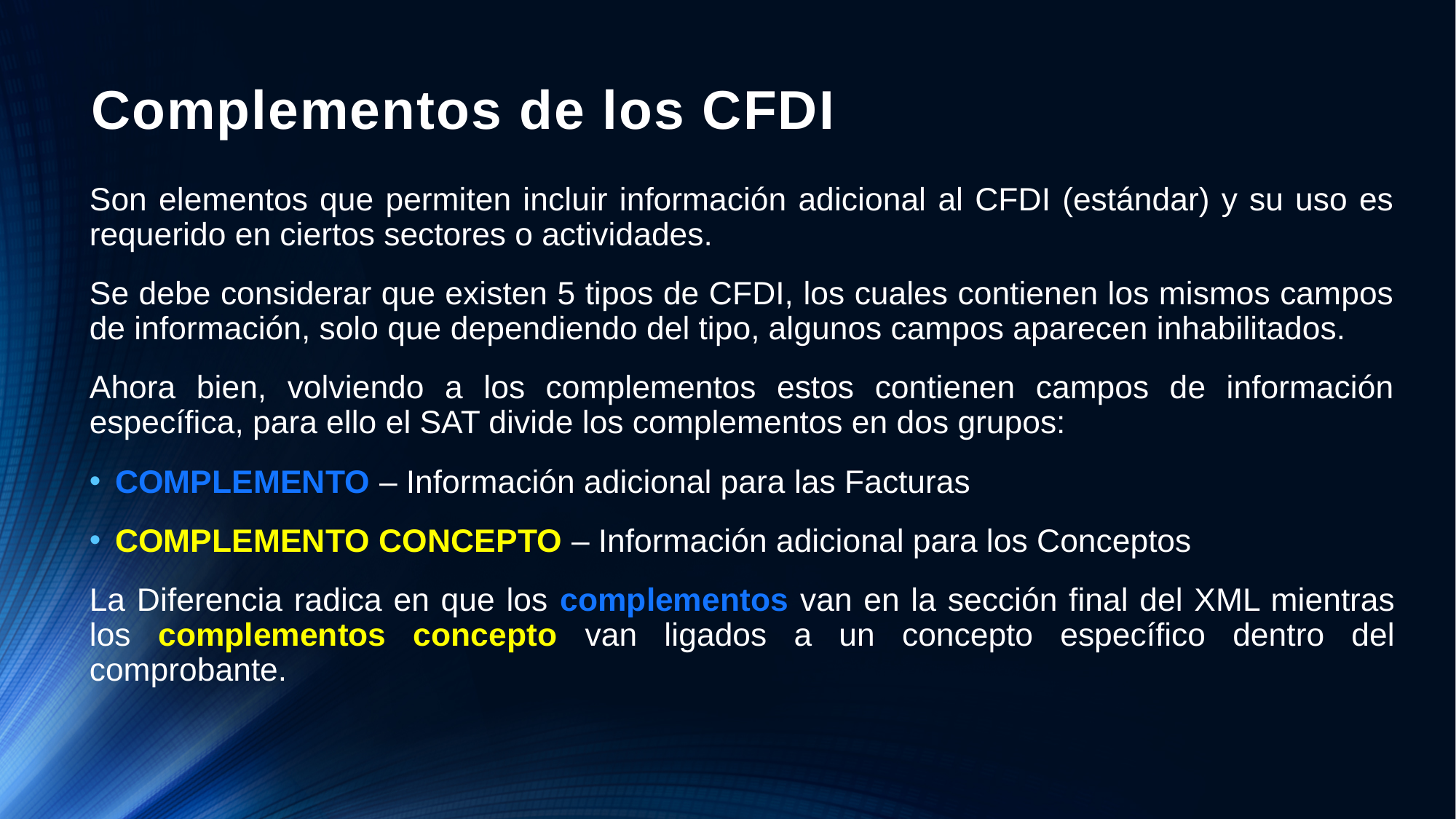

# Complementos de los CFDI
Son elementos que permiten incluir información adicional al CFDI (estándar) y su uso es requerido en ciertos sectores o actividades.
Se debe considerar que existen 5 tipos de CFDI, los cuales contienen los mismos campos de información, solo que dependiendo del tipo, algunos campos aparecen inhabilitados.
Ahora bien, volviendo a los complementos estos contienen campos de información específica, para ello el SAT divide los complementos en dos grupos:
COMPLEMENTO – Información adicional para las Facturas
COMPLEMENTO CONCEPTO – Información adicional para los Conceptos
La Diferencia radica en que los complementos van en la sección final del XML mientras los complementos concepto van ligados a un concepto específico dentro del comprobante.